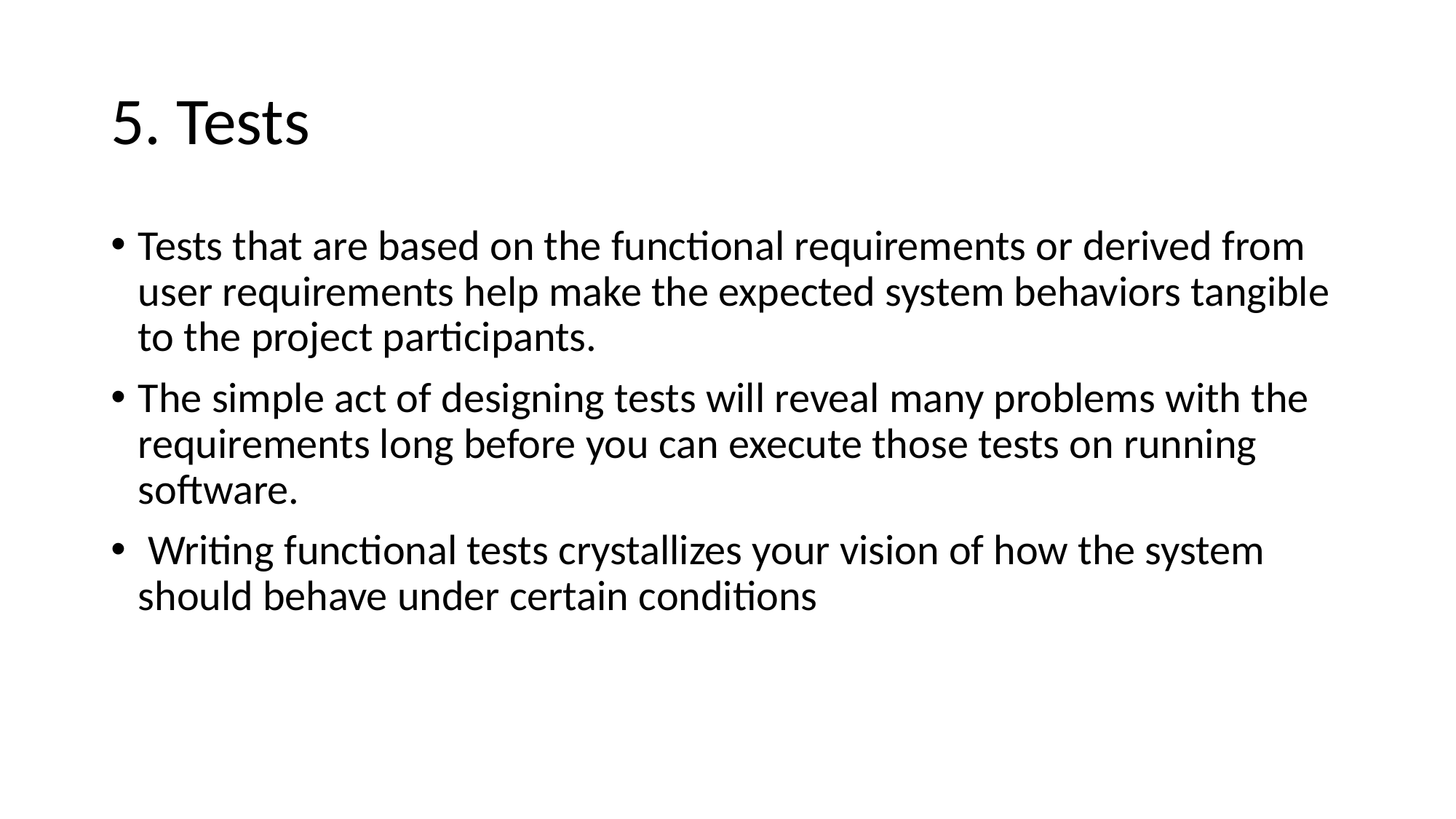

5. Tests
Tests that are based on the functional requirements or derived from user requirements help make the expected system behaviors tangible to the project participants.
The simple act of designing tests will reveal many problems with the requirements long before you can execute those tests on running software.
 Writing functional tests crystallizes your vision of how the system should behave under certain conditions